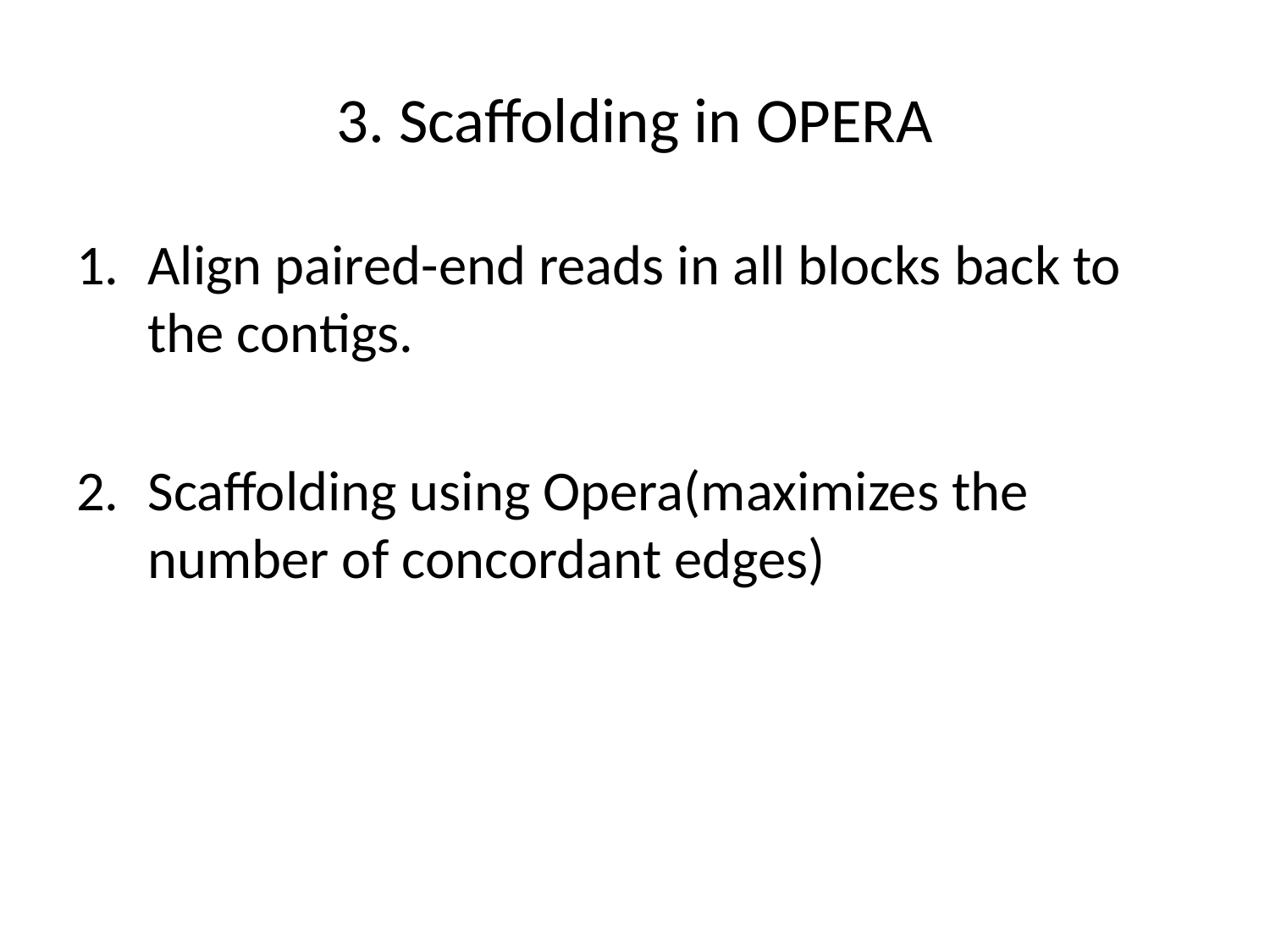

# 3. Scaffolding in OPERA
Align paired-end reads in all blocks back to the contigs.

Scaffolding using Opera(maximizes the number of concordant edges)